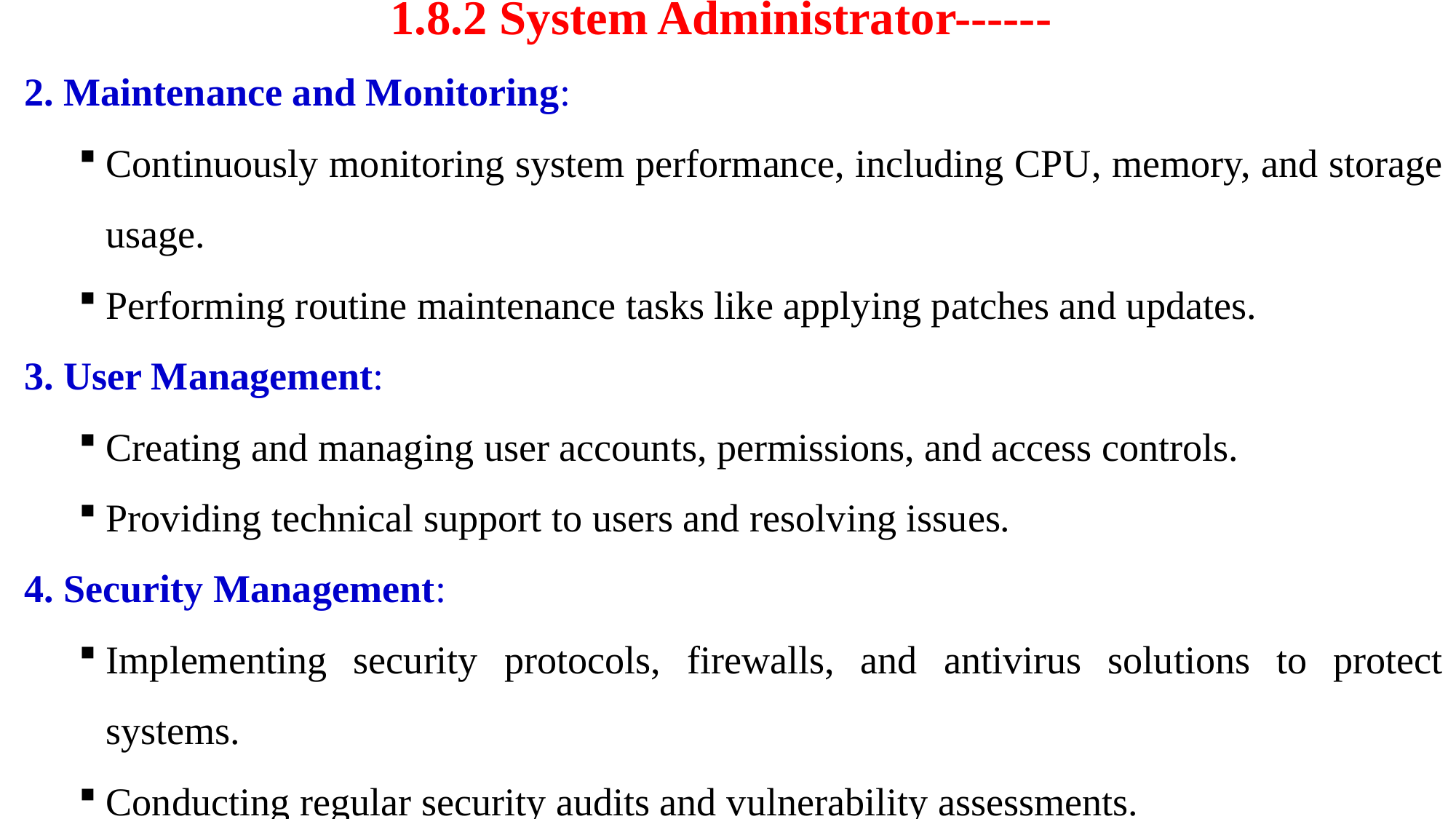

# 1.8.2 System Administrator------
2. Maintenance and Monitoring:
Continuously monitoring system performance, including CPU, memory, and storage usage.
Performing routine maintenance tasks like applying patches and updates.
3. User Management:
Creating and managing user accounts, permissions, and access controls.
Providing technical support to users and resolving issues.
4. Security Management:
Implementing security protocols, firewalls, and antivirus solutions to protect systems.
Conducting regular security audits and vulnerability assessments.
84